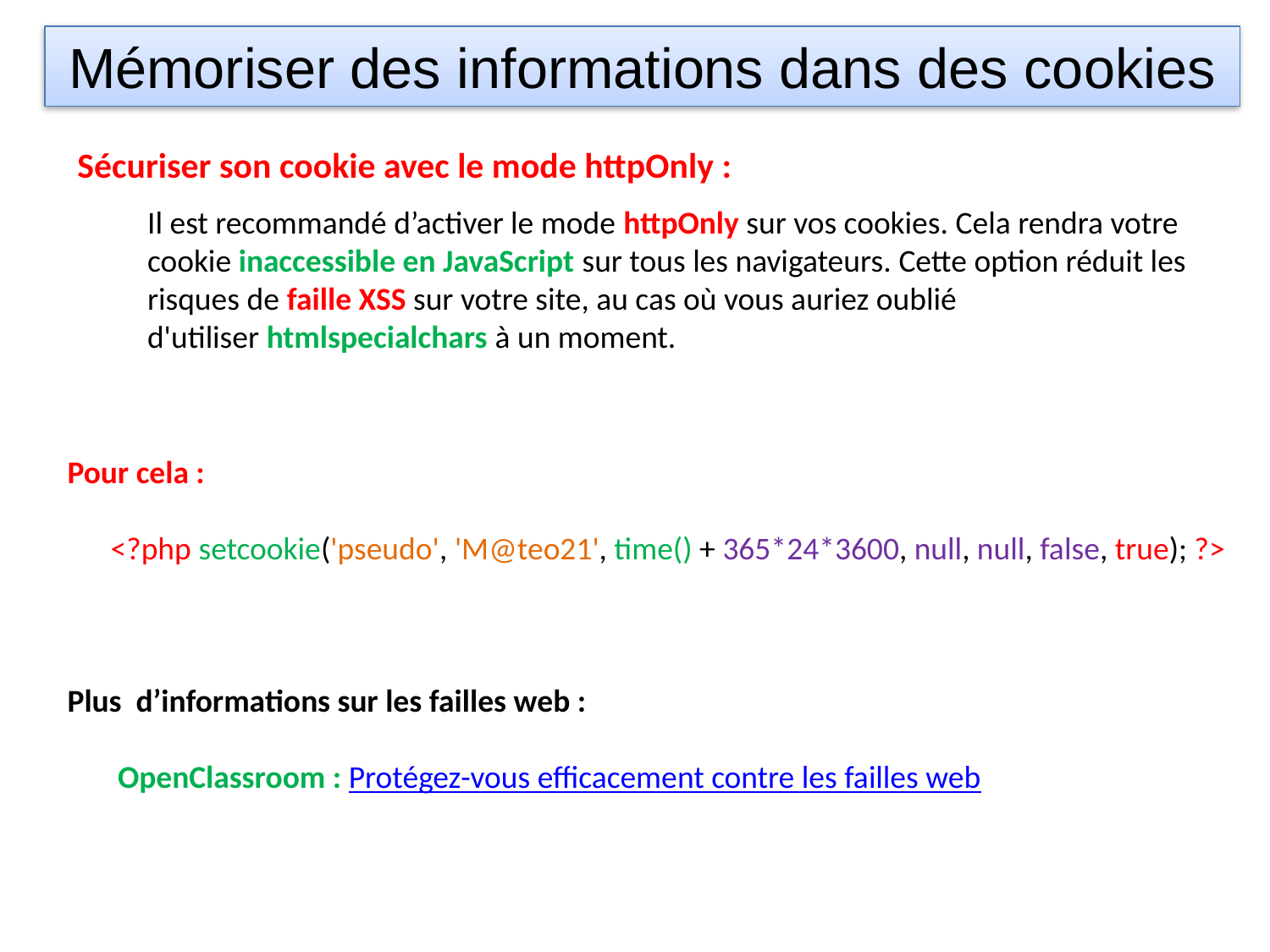

Mémoriser des informations dans des cookies
Sécuriser son cookie avec le mode httpOnly :
Il est recommandé d’activer le mode httpOnly sur vos cookies. Cela rendra votre cookie inaccessible en JavaScript sur tous les navigateurs. Cette option réduit les risques de faille XSS sur votre site, au cas où vous auriez oublié  d'utiliser htmlspecialchars à un moment.
Pour cela :

      <?php setcookie('pseudo', 'M@teo21', time() + 365*24*3600, null, null, false, true); ?>

Plus  d’informations sur les failles web :

       OpenClassroom : Protégez-vous efficacement contre les failles web